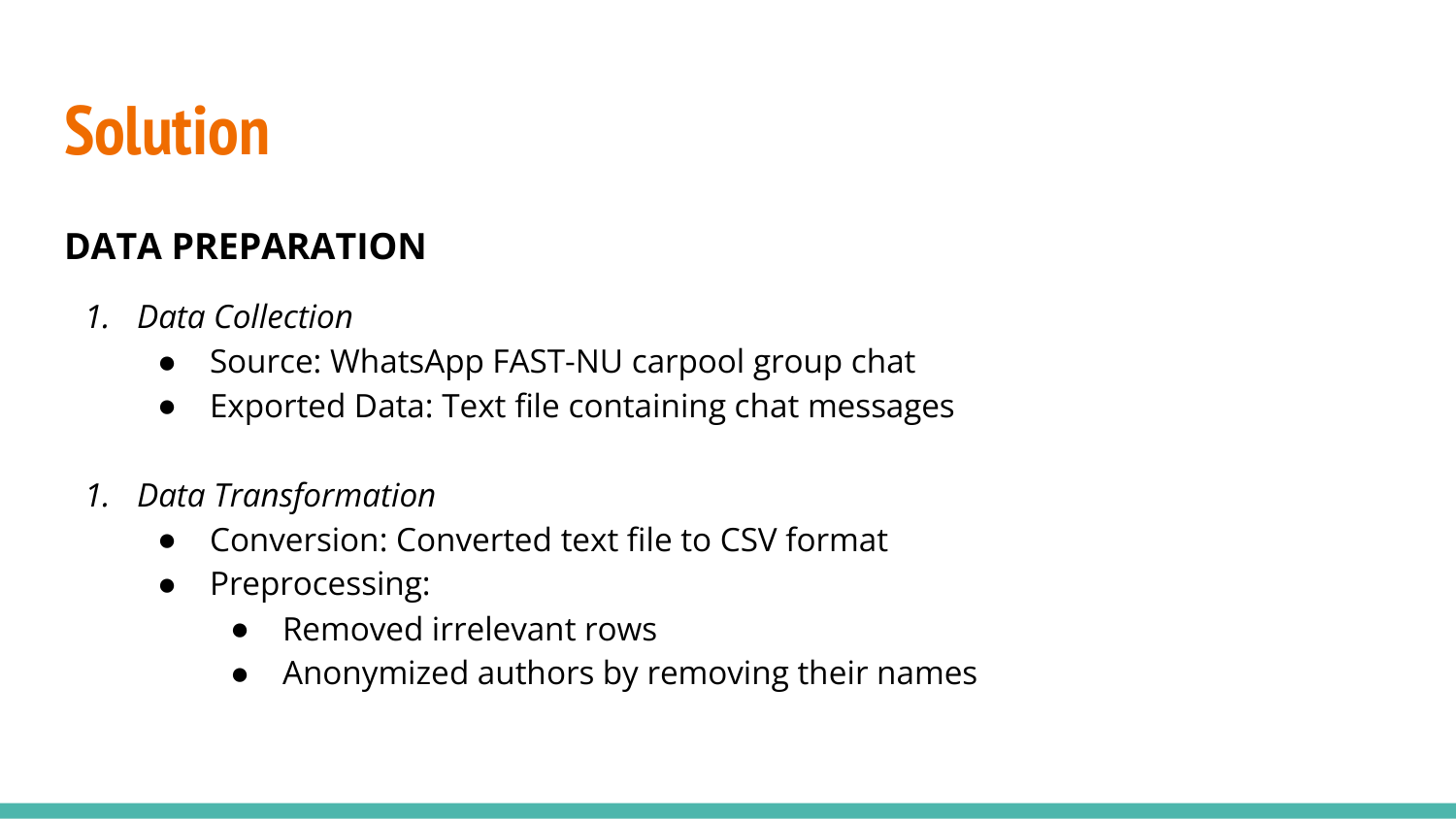

# Solution
DATA PREPARATION
Data Collection
Source: WhatsApp FAST-NU carpool group chat
Exported Data: Text file containing chat messages

Data Transformation
Conversion: Converted text file to CSV format
Preprocessing:
Removed irrelevant rows
Anonymized authors by removing their names